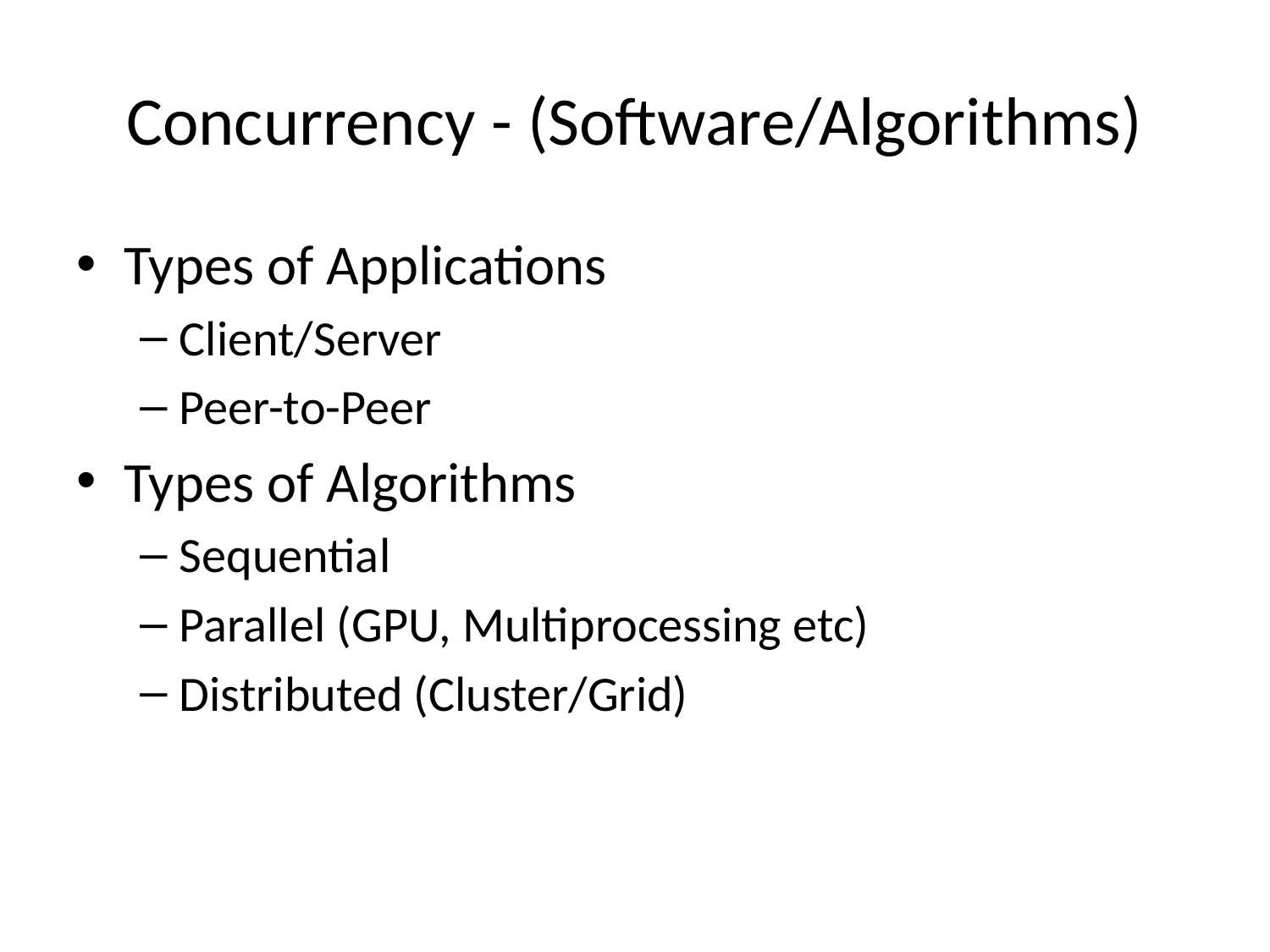

# Concurrency - (Software/Algorithms)
Types of Applications
Client/Server
Peer-to-Peer
Types of Algorithms
Sequential
Parallel (GPU, Multiprocessing etc)
Distributed (Cluster/Grid)